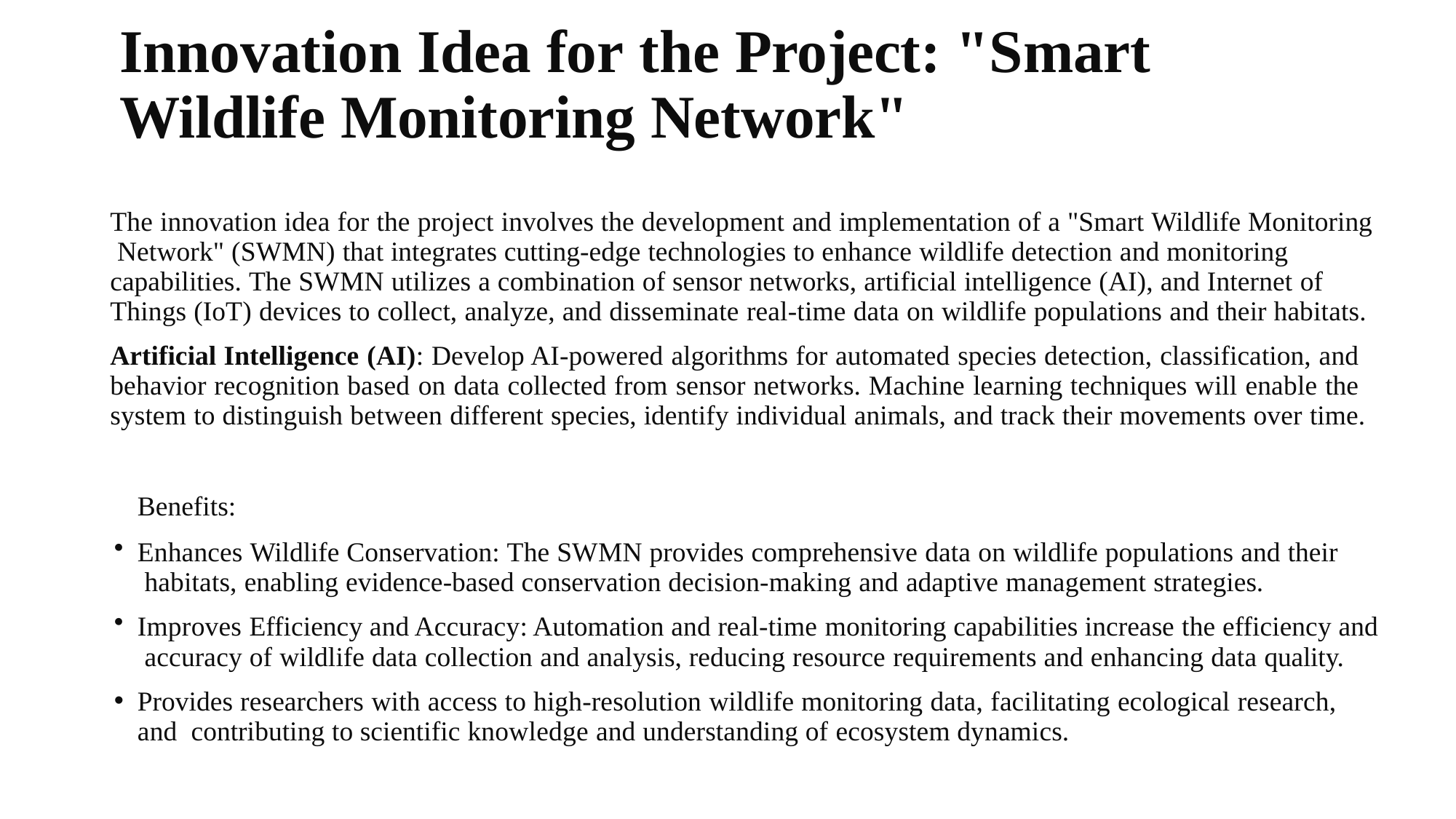

# Innovation Idea for the Project: "Smart  Wildlife Monitoring Network"
The innovation idea for the project involves the development and implementation of a "Smart Wildlife Monitoring  Network" (SWMN) that integrates cutting-edge technologies to enhance wildlife detection and monitoring  capabilities. The SWMN utilizes a combination of sensor networks, artificial intelligence (AI), and Internet of  Things (IoT) devices to collect, analyze, and disseminate real-time data on wildlife populations and their habitats.
Artificial Intelligence (AI): Develop AI-powered algorithms for automated species detection, classification, and  behavior recognition based on data collected from sensor networks. Machine learning techniques will enable the  system to distinguish between different species, identify individual animals, and track their movements over time.

Benefits:
Enhances Wildlife Conservation: The SWMN provides comprehensive data on wildlife populations and their  habitats, enabling evidence-based conservation decision-making and adaptive management strategies.
Improves Efficiency and Accuracy: Automation and real-time monitoring capabilities increase the efficiency and  accuracy of wildlife data collection and analysis, reducing resource requirements and enhancing data quality.
Provides researchers with access to high-resolution wildlife monitoring data, facilitating ecological research, and  contributing to scientific knowledge and understanding of ecosystem dynamics.